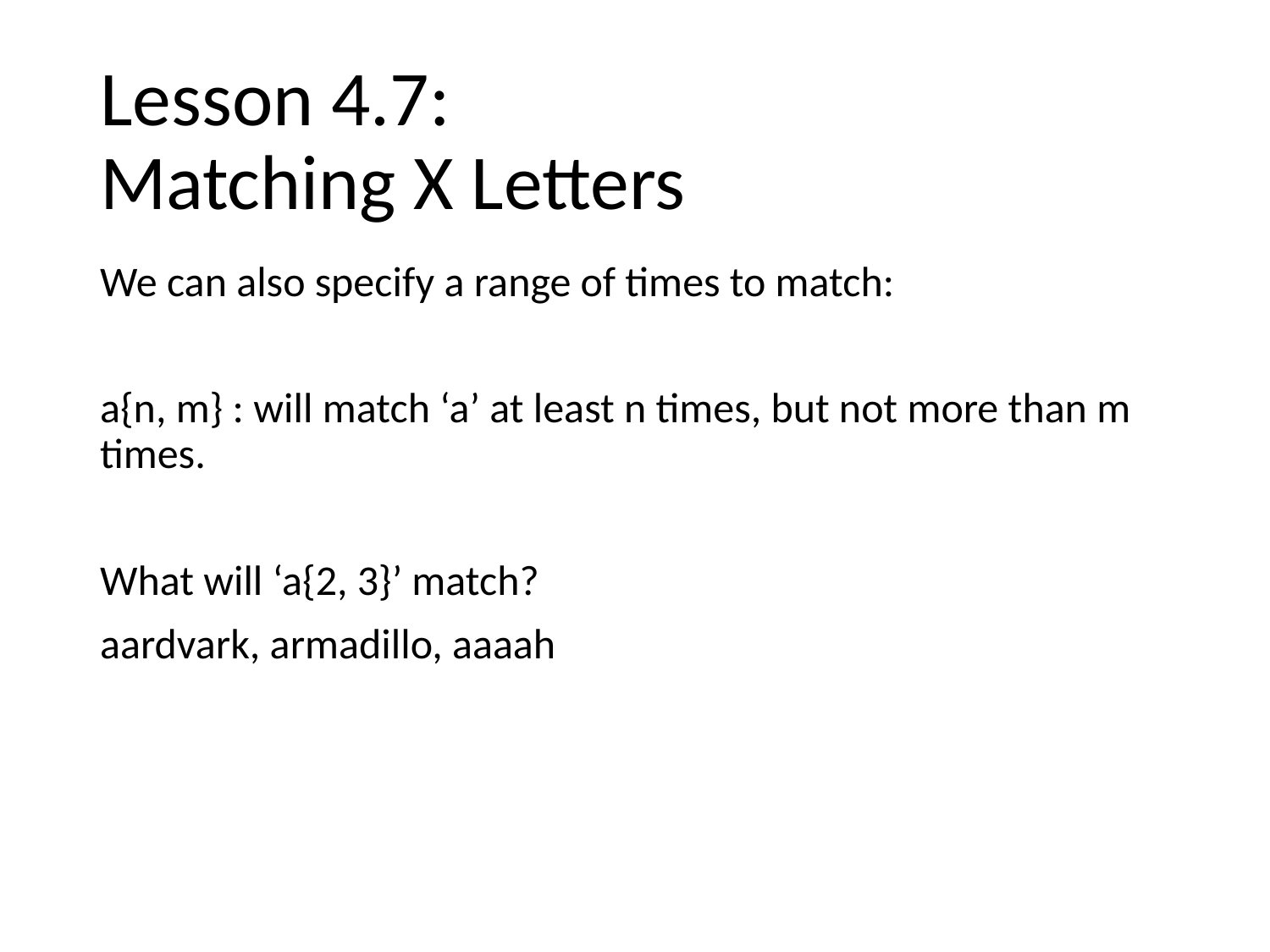

# Lesson 4.7: Matching X Letters
We can also specify a range of times to match:

a{n, m} : will match ‘a’ at least n times, but not more than m times.

What will ‘a{2, 3}’ match?
aardvark, armadillo, aaaah